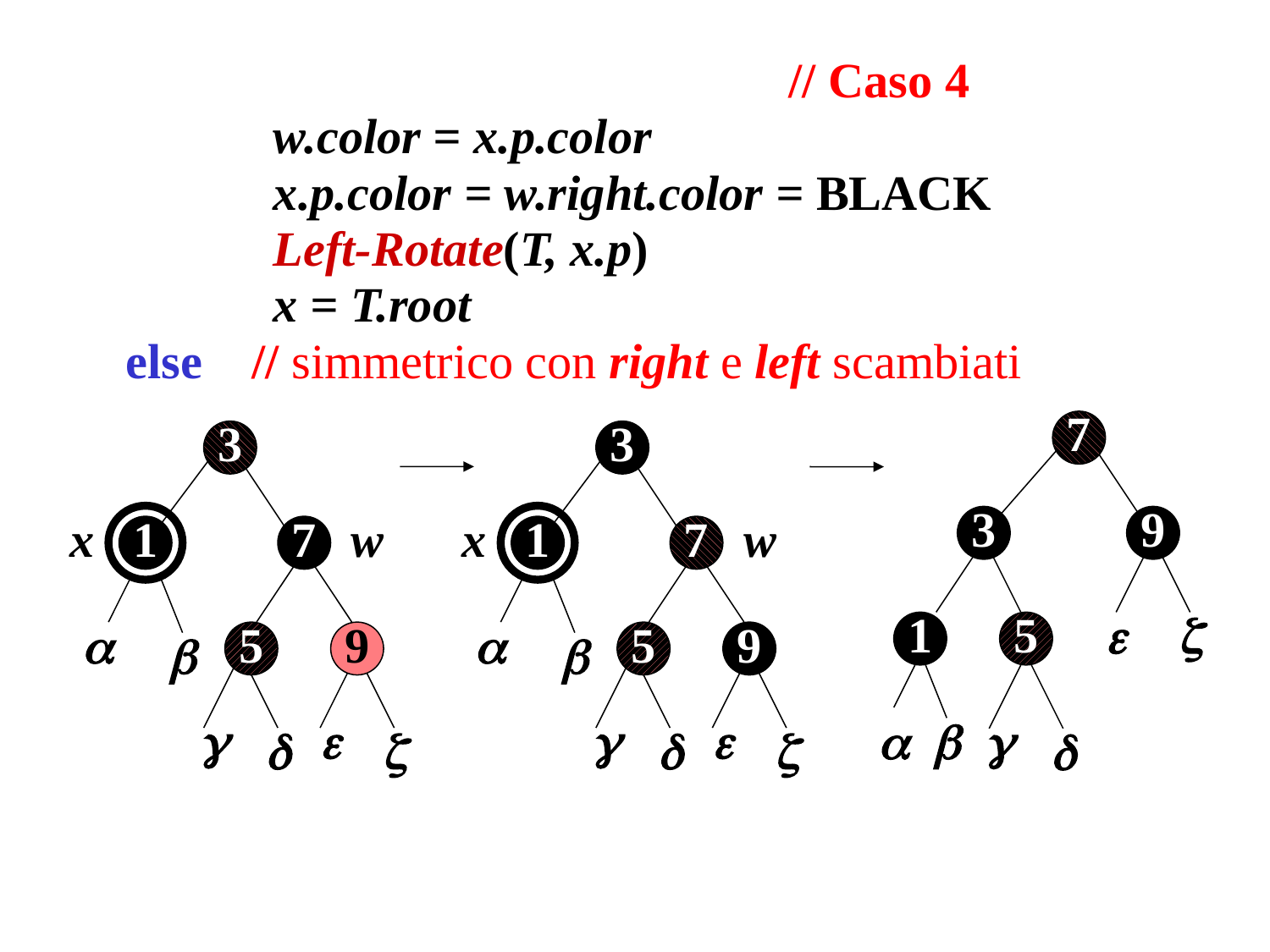

// Caso 4
                  w.color = x.p.color
                  x.p.color = w.right.color = BLACK
                  Left-Rotate(T, x.p)
                  x = T.root
      else    // simmetrico con right e left scambiati
7

3
9

ε
ζ
1
5

α
β
γ
δ
3

x

w
1
7

α
β
5
9

γ
ε
δ
ζ
3

x

w
1
7

α
β
5
9

γ
ε
δ
ζ